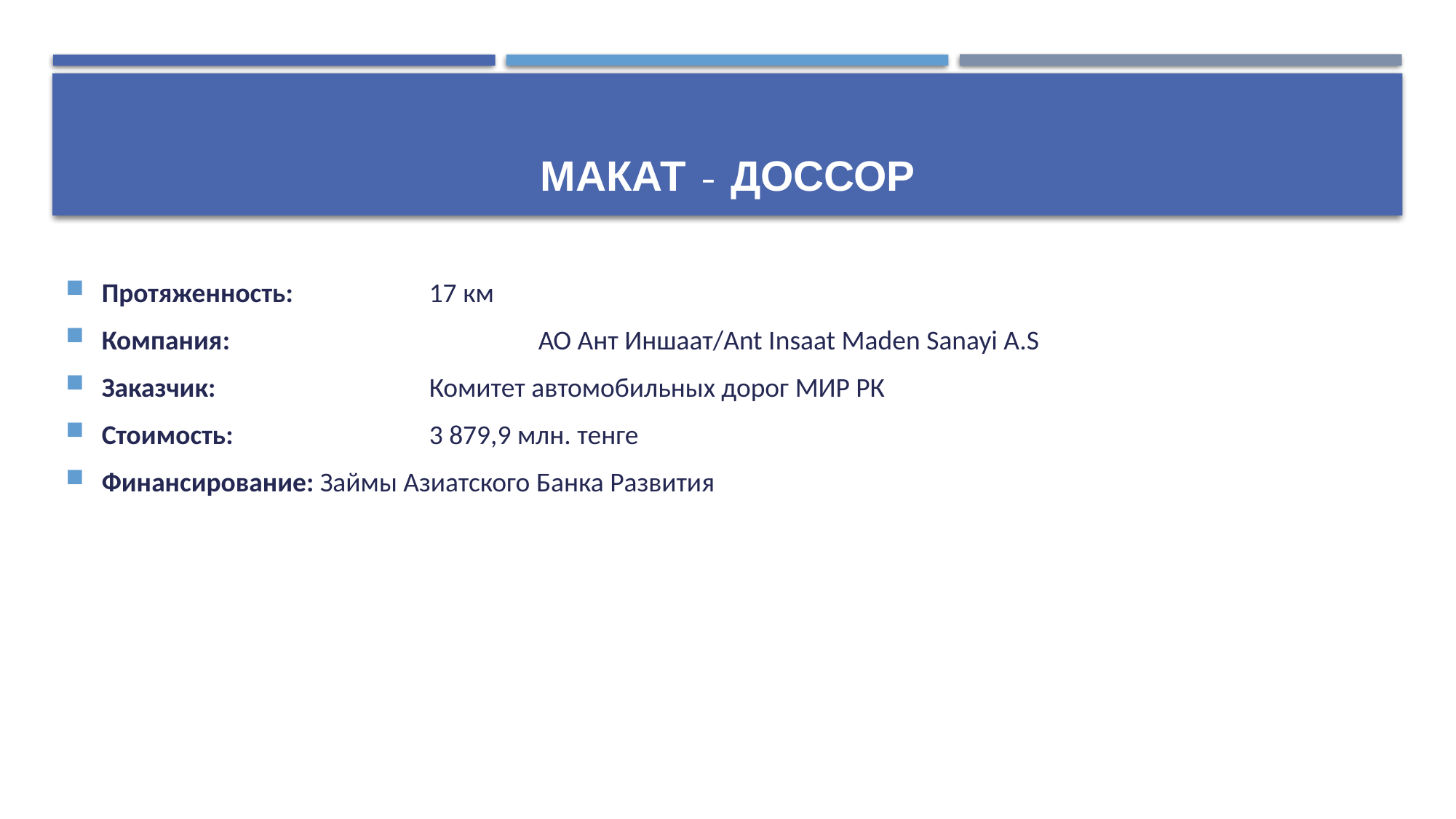

# Макат - доссор
Протяженность: 		17 км
Компания:			АО Ант Иншаат/Ant Insaat Maden Sanayi A.S
Заказчик:             		Комитет автомобильных дорог МИР РК
Стоимость:          		3 879,9 млн. тенге
Финансирование:	Займы Азиатского Банка Развития